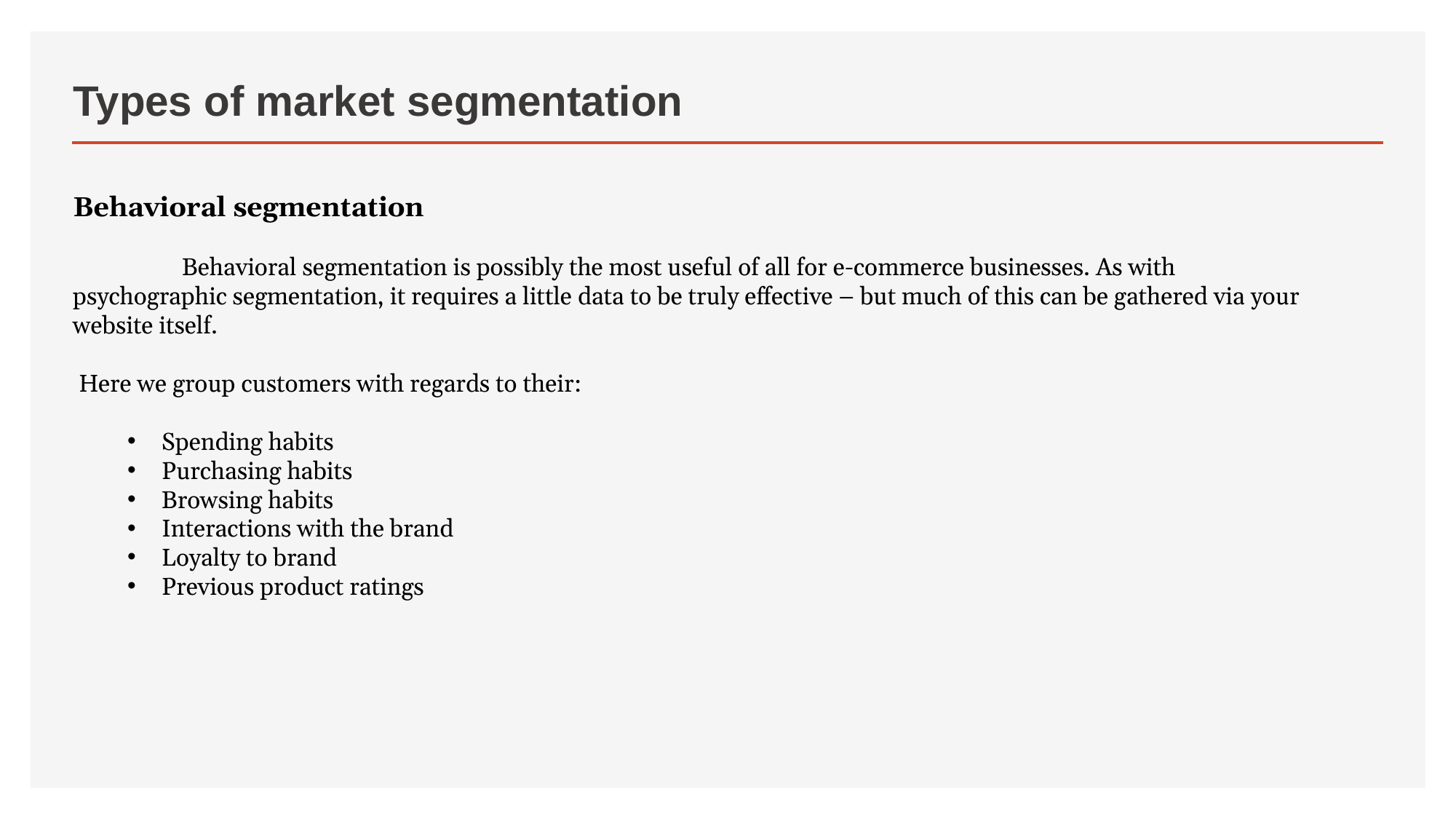

# Types of market segmentation
Behavioral segmentation

	Behavioral segmentation is possibly the most useful of all for e-commerce businesses. As with psychographic segmentation, it requires a little data to be truly effective – but much of this can be gathered via your website itself.

 Here we group customers with regards to their:

Spending habits
Purchasing habits
Browsing habits
Interactions with the brand
Loyalty to brand
Previous product ratings